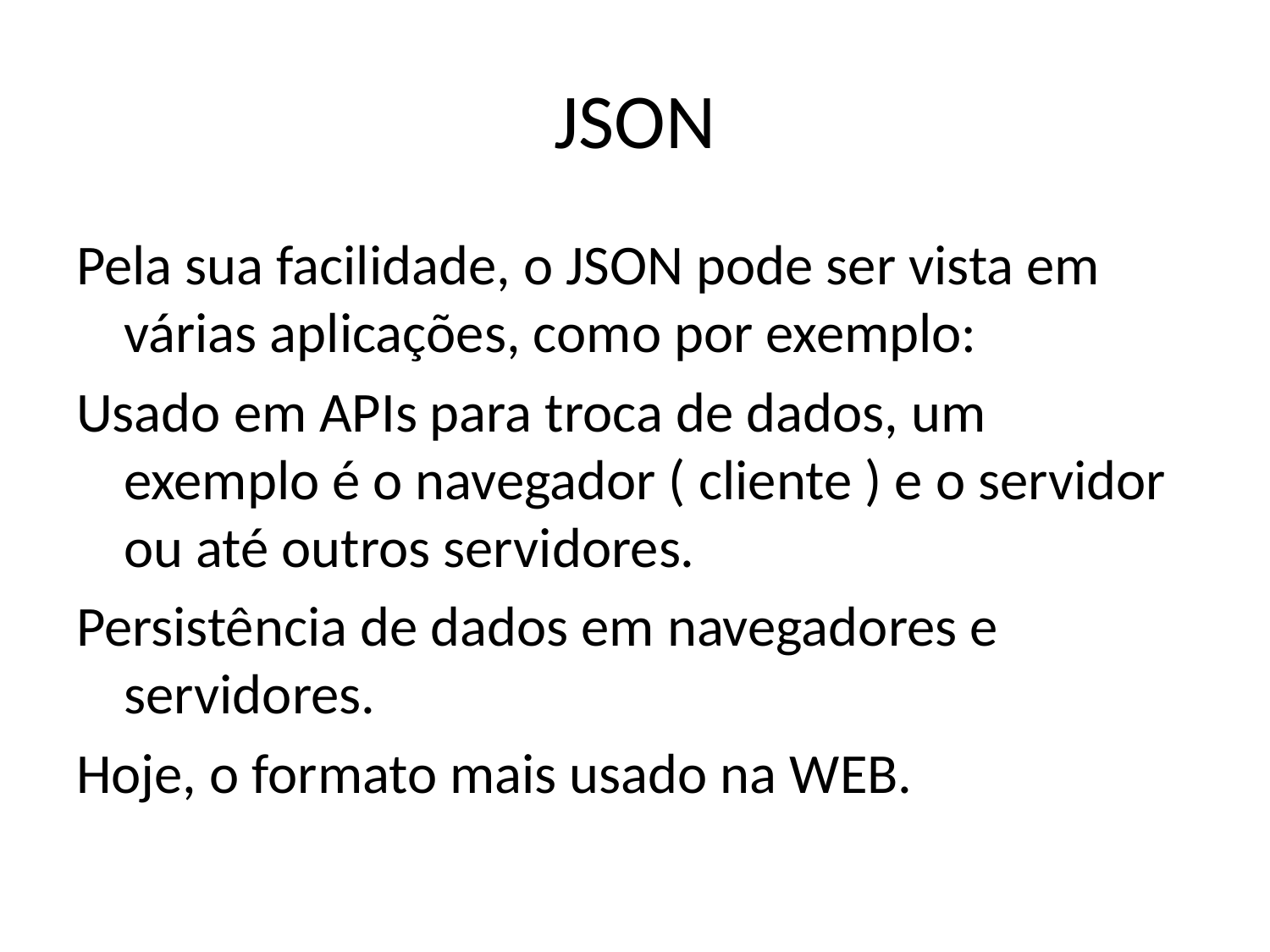

# JSON
Pela sua facilidade, o JSON pode ser vista em várias aplicações, como por exemplo:
Usado em APIs para troca de dados, um exemplo é o navegador ( cliente ) e o servidor ou até outros servidores.
Persistência de dados em navegadores e servidores.
Hoje, o formato mais usado na WEB.